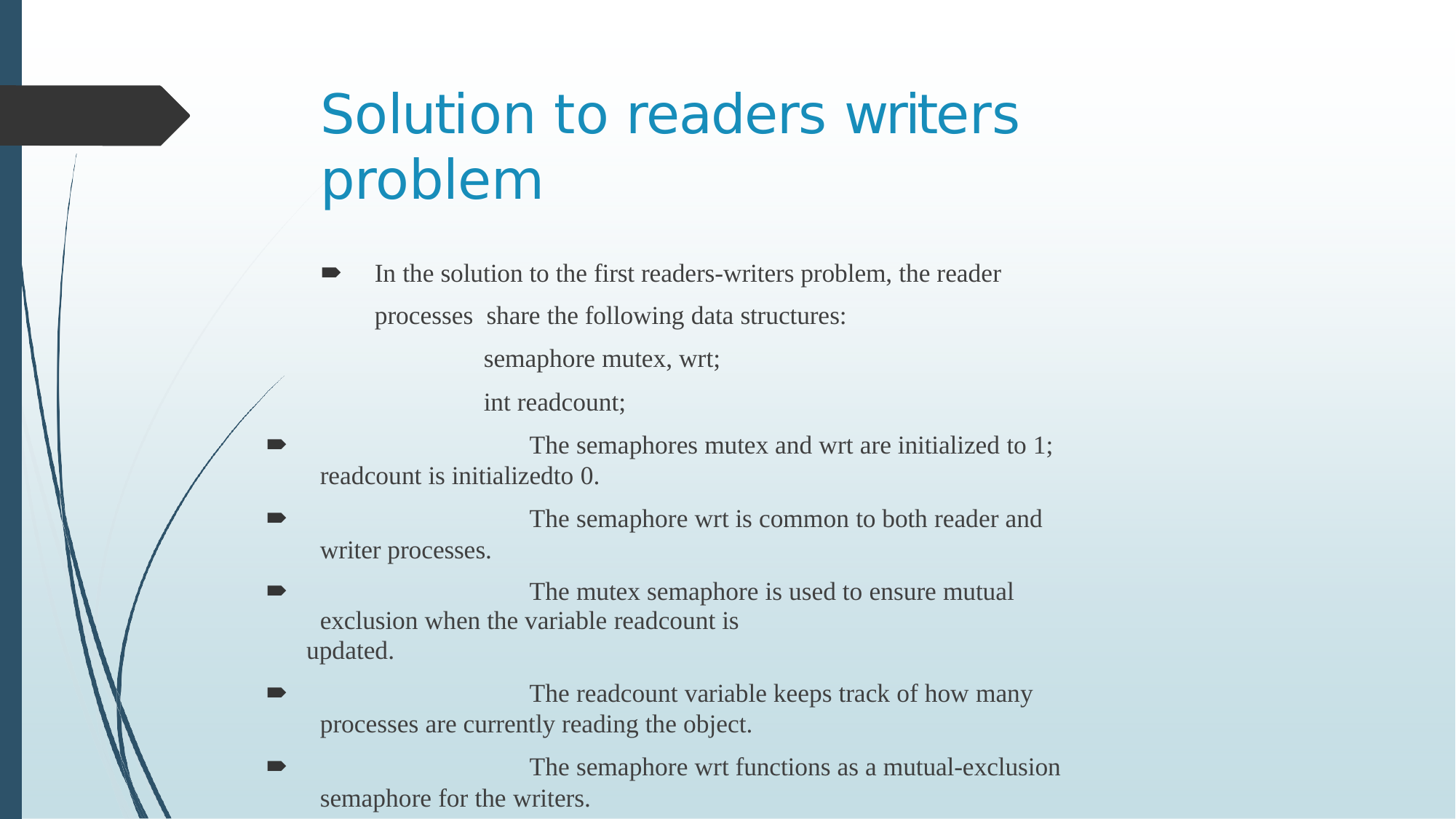

# Solution to readers writers problem
🠶	In the solution to the first readers-writers problem, the reader processes  share the following data structures:
semaphore mutex, wrt;
int readcount;
🠶	The semaphores mutex and wrt are initialized to 1; readcount is initializedto 0.
🠶	The semaphore wrt is common to both reader and writer processes.
🠶	The mutex semaphore is used to ensure mutual exclusion when the variable readcount is
updated.
🠶	The readcount variable keeps track of how many processes are currently reading the object.
🠶	The semaphore wrt functions as a mutual-exclusion semaphore for the writers.
🠶	It is also used by the first or last reader that enters or exits the critical section.
🠶	It is not used by readers who enter or exit while other readers are in their critical sections.